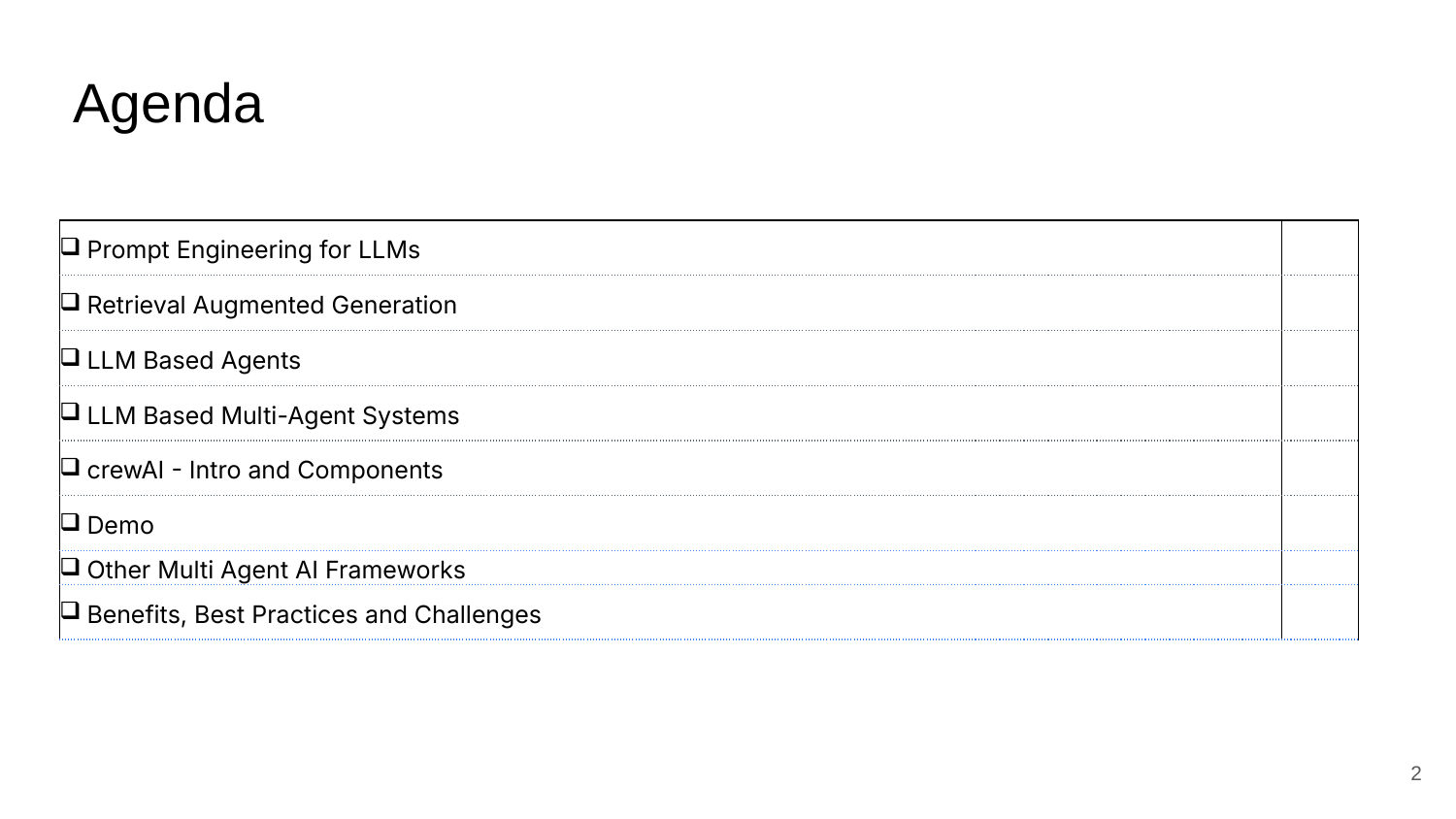

# Agenda
| Prompt Engineering for LLMs |  |
| --- | --- |
| Retrieval Augmented Generation |  |
| LLM Based Agents |  |
| LLM Based Multi-Agent Systems |  |
| crewAI - Intro and Components |  |
| Demo |  |
| Other Multi Agent AI Frameworks |  |
| Benefits, Best Practices and Challenges |  |
2